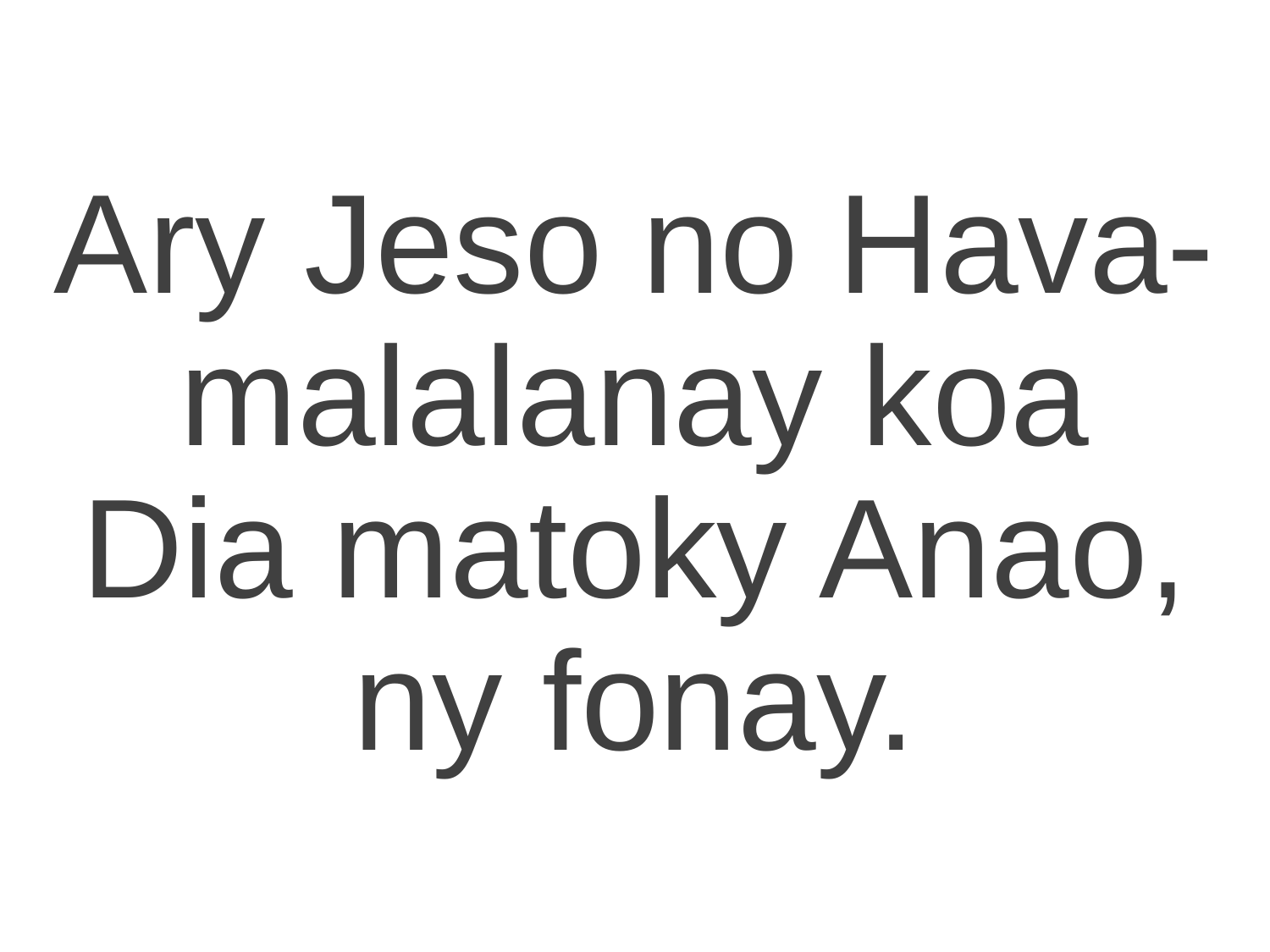

Ary Jeso no Hava-malalanay koa
Dia matoky Anao, ny fonay.